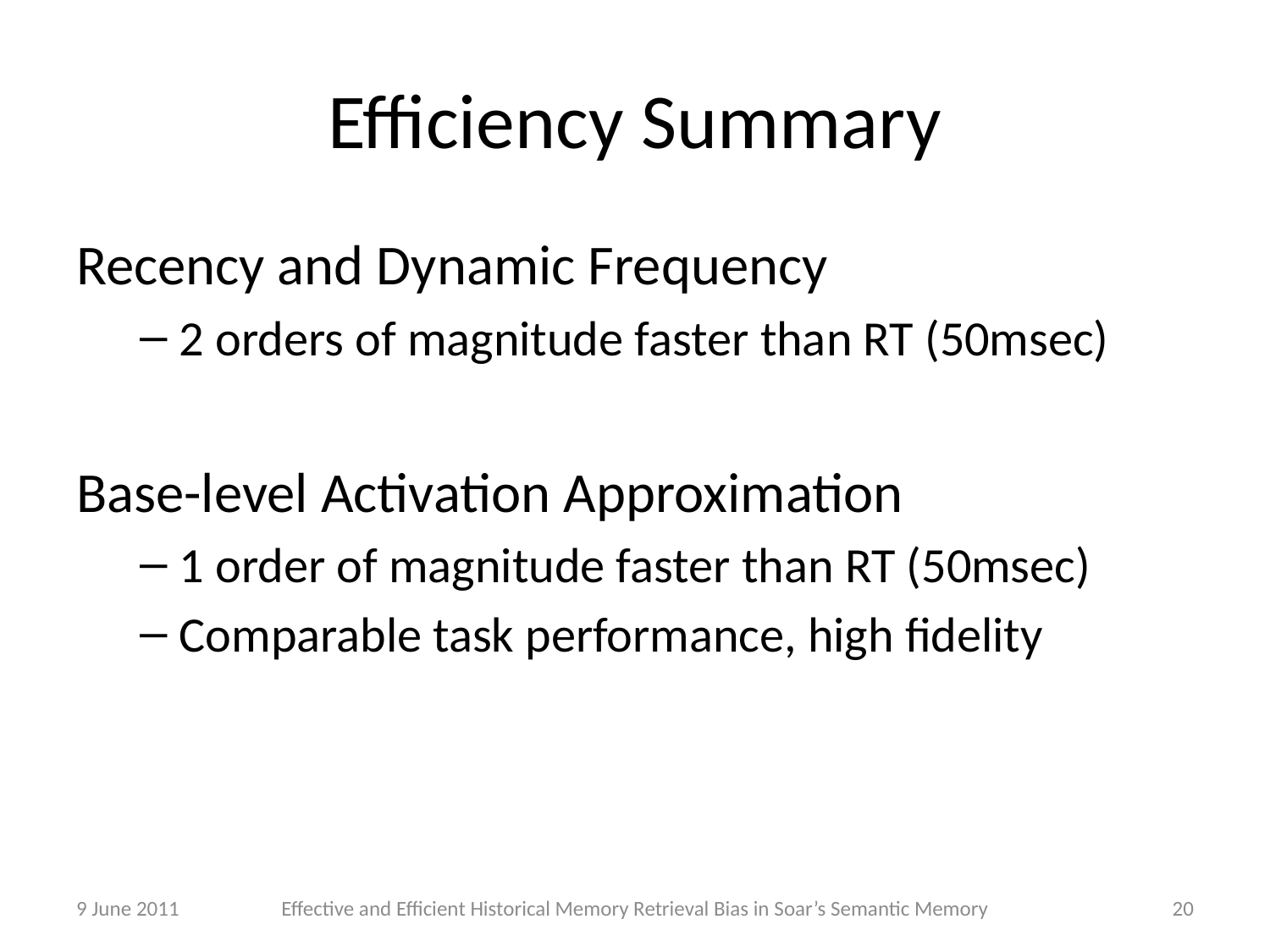

# Efficiency Summary
Recency and Dynamic Frequency
2 orders of magnitude faster than RT (50msec)

Base-level Activation Approximation
1 order of magnitude faster than RT (50msec)
Comparable task performance, high fidelity
9 June 2011
Effective and Efficient Historical Memory Retrieval Bias in Soar’s Semantic Memory
20